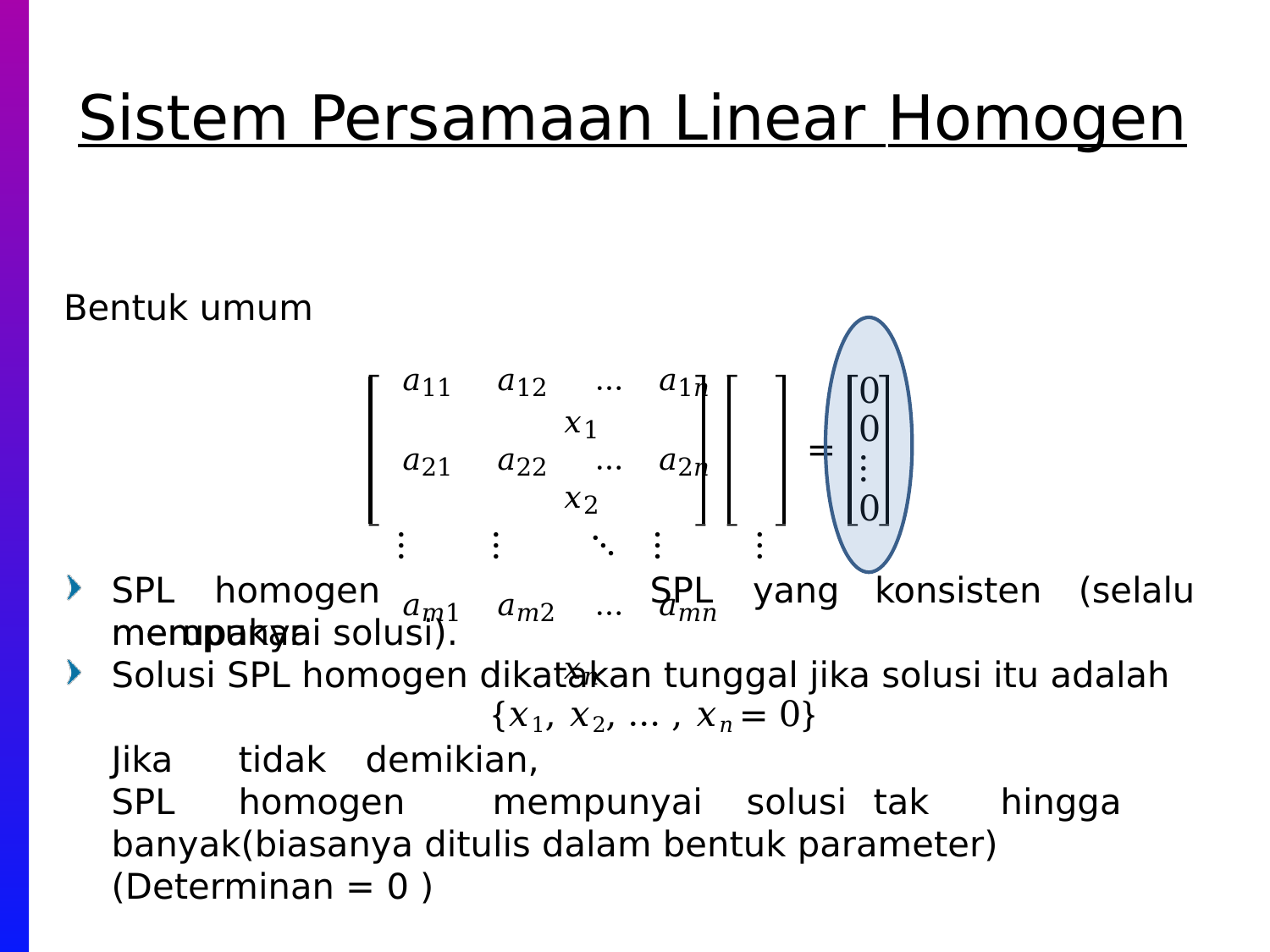

# Sistem Persamaan Linear Homogen
Bentuk umum

𝑎11	𝑎12	…	𝑎1𝑛	𝑥1
𝑎21	𝑎22	…	𝑎2𝑛	𝑥2
⋮	⋮	⋱	⋮	⋮
𝑎𝑚1	𝑎𝑚2	…	𝑎𝑚𝑛	𝑥𝑛
0
0
⋮
0

=

SPL	homogen	merupakan
SPL	yang	konsisten	(selalu

mempunyai solusi).
Solusi SPL homogen dikatakan tunggal jika solusi itu adalah
{𝑥1, 𝑥2, … , 𝑥𝑛 = 0}
Jika	tidak	demikian,
SPL	homogen	mempunyai	solusi	tak	hingga  banyak(biasanya ditulis dalam bentuk parameter)
(Determinan = 0 )

31